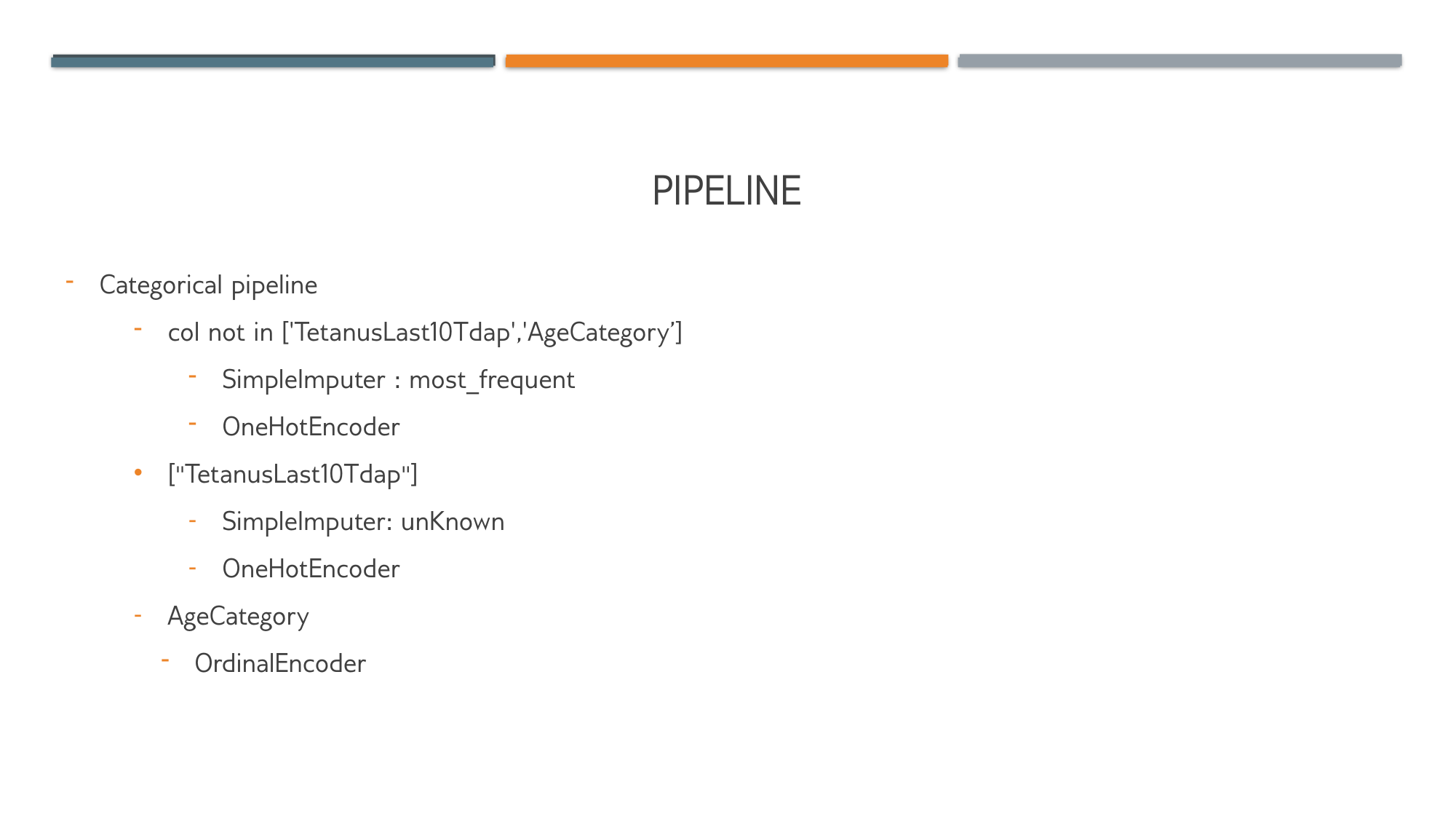

# pipeline
Categorical pipeline
col not in ['TetanusLast10Tdap','AgeCategory’]
SimpleImputer : most_frequent
OneHotEncoder
["TetanusLast10Tdap"]
SimpleImputer: unKnown
OneHotEncoder
AgeCategory
OrdinalEncoder